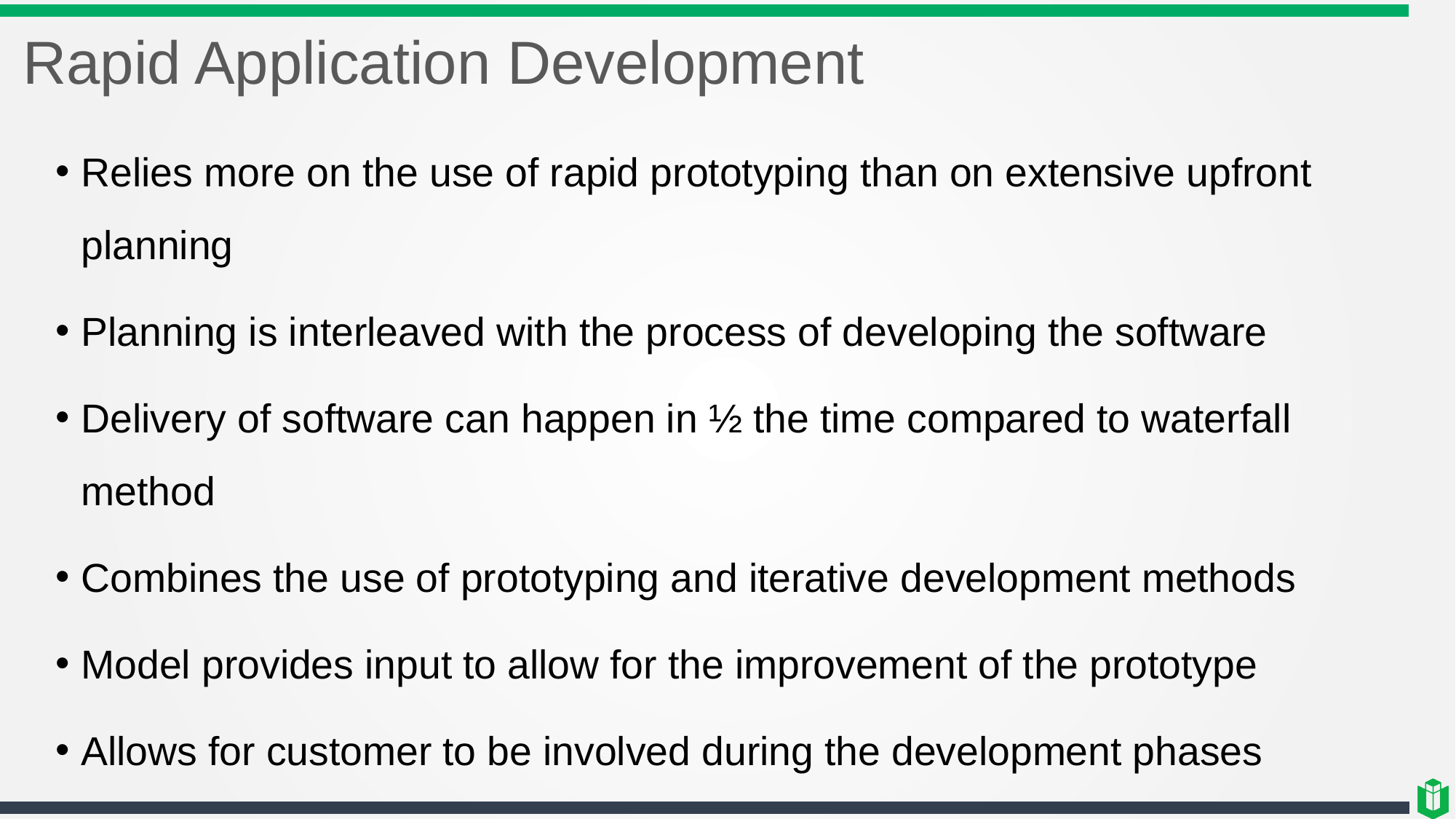

# Rapid Application Development
Relies more on the use of rapid prototyping than on extensive upfront planning
Planning is interleaved with the process of developing the software
Delivery of software can happen in ½ the time compared to waterfall method
Combines the use of prototyping and iterative development methods
Model provides input to allow for the improvement of the prototype
Allows for customer to be involved during the development phases